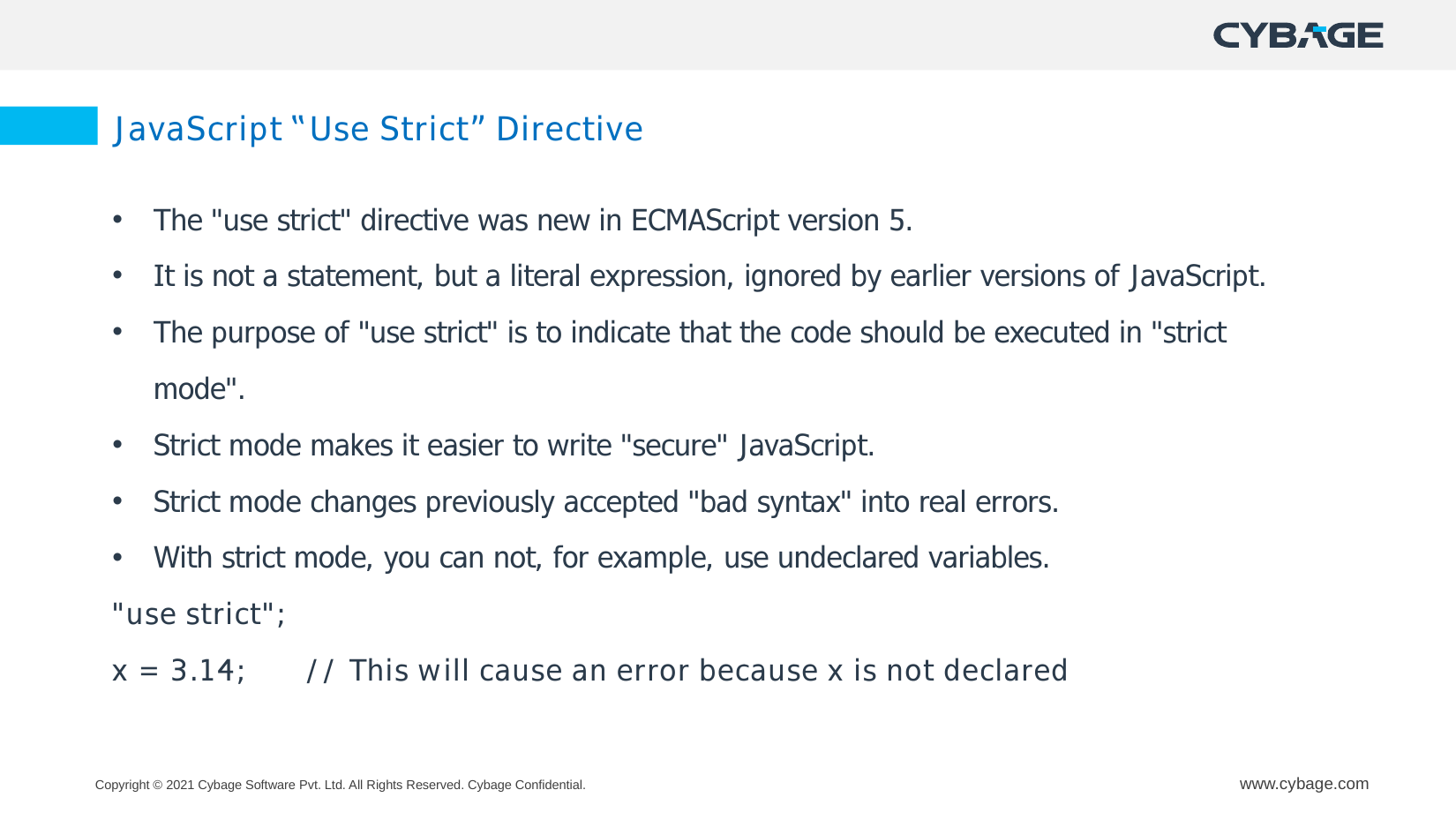

JavaScript “Use Strict” Directive

The "use strict" directive was new in ECMAScript version 5.
It is not a statement, but a literal expression, ignored by earlier versions of JavaScript.
The purpose of "use strict" is to indicate that the code should be executed in "strict mode".
Strict mode makes it easier to write "secure" JavaScript.
Strict mode changes previously accepted "bad syntax" into real errors.
With strict mode, you can not, for example, use undeclared variables.
"use strict";
x = 3.14;       // This will cause an error because x is not declared